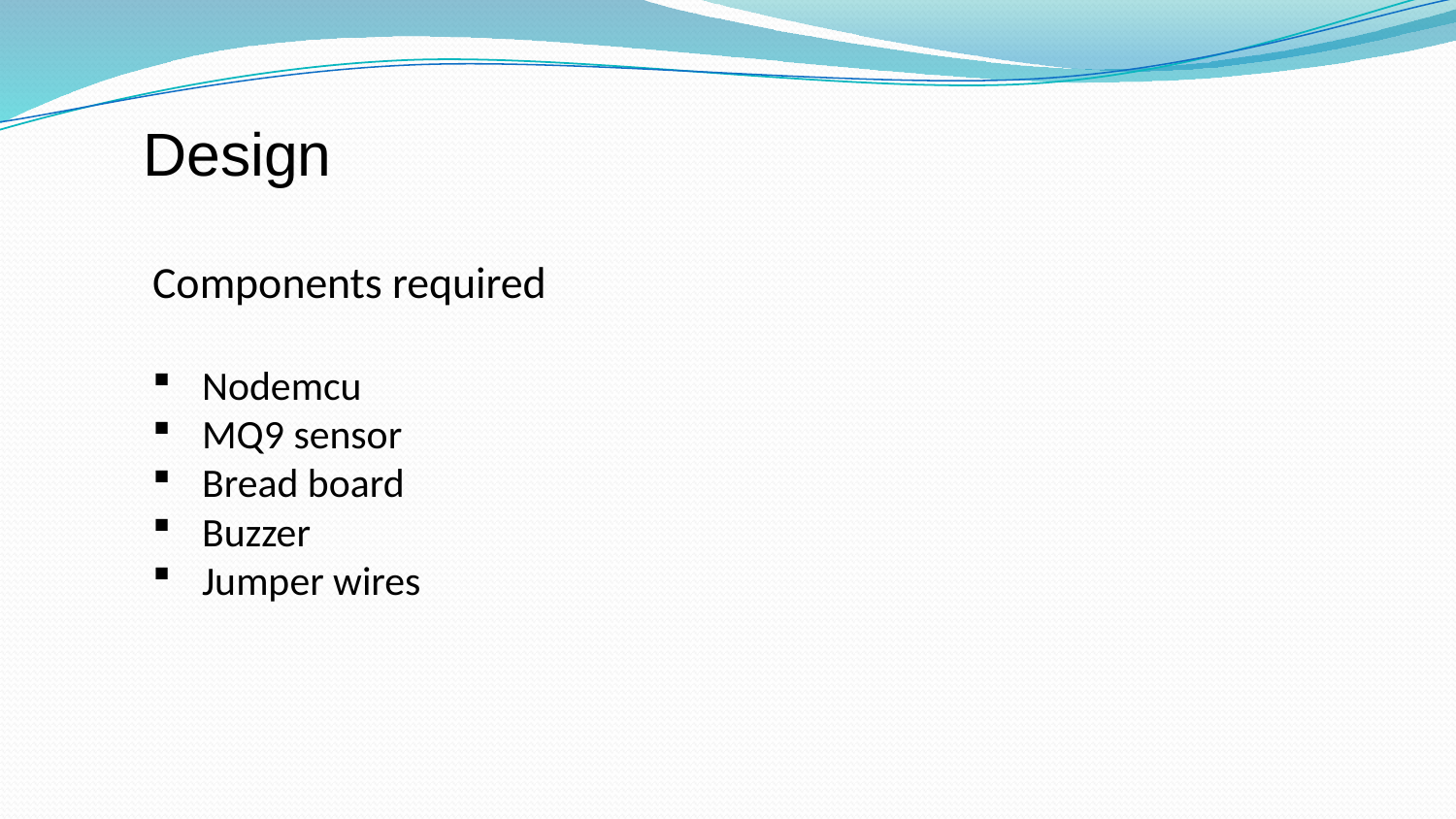

# Design
Components required

Nodemcu
MQ9 sensor
Bread board
Buzzer
Jumper wires